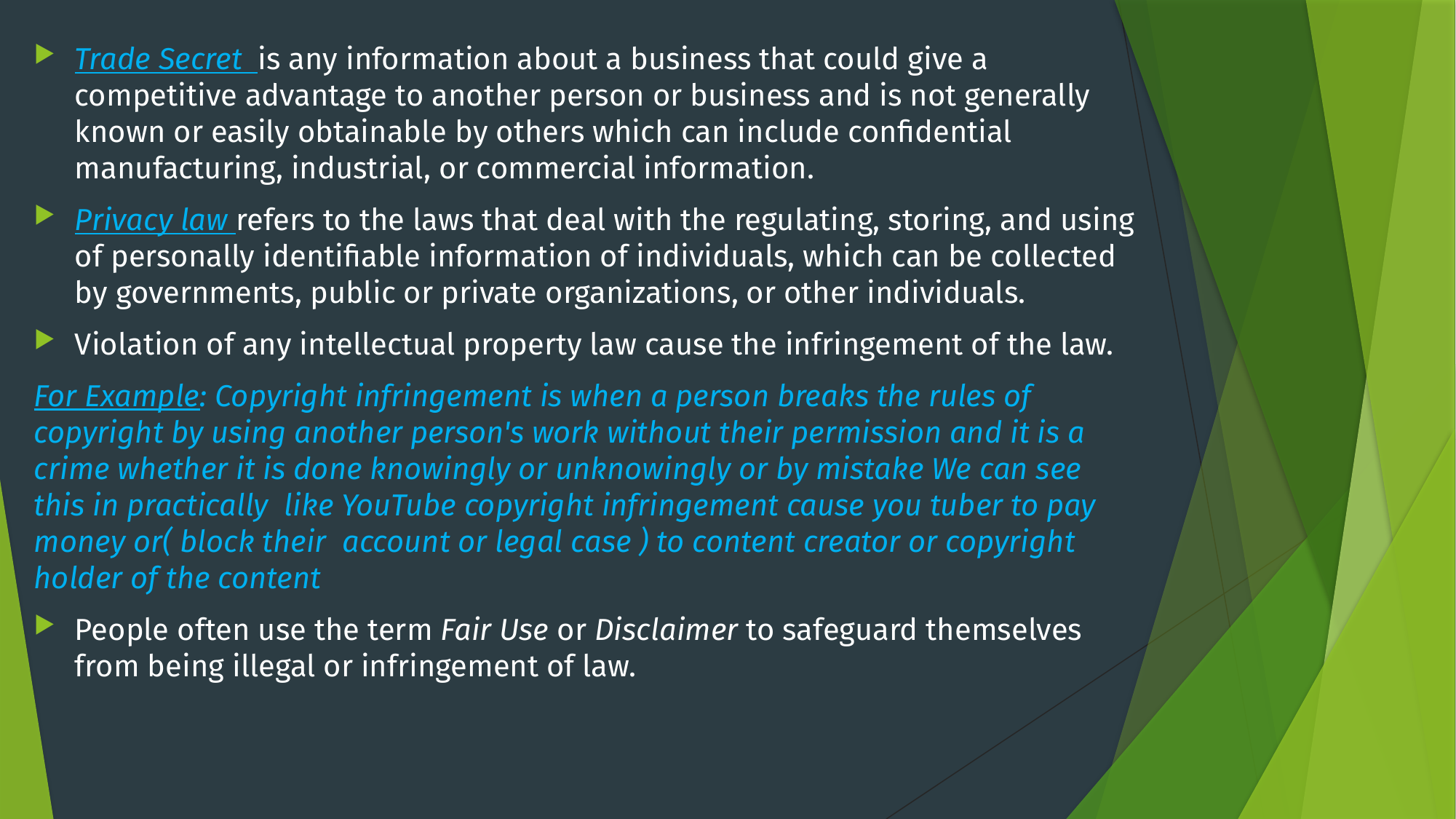

Trade Secret  is any information about a business that could give a competitive advantage to another person or business and is not generally known or easily obtainable by others which can include confidential manufacturing, industrial, or commercial information.
Privacy law refers to the laws that deal with the regulating, storing, and using of personally identifiable information of individuals, which can be collected by governments, public or private organizations, or other individuals.
Violation of any intellectual property law cause the infringement of the law.
For Example: Copyright infringement is when a person breaks the rules of copyright by using another person's work without their permission and it is a crime whether it is done knowingly or unknowingly or by mistake We can see this in practically  like YouTube copyright infringement cause you tuber to pay money or( block their  account or legal case ) to content creator or copyright holder of the content
People often use the term Fair Use or Disclaimer to safeguard themselves from being illegal or infringement of law.